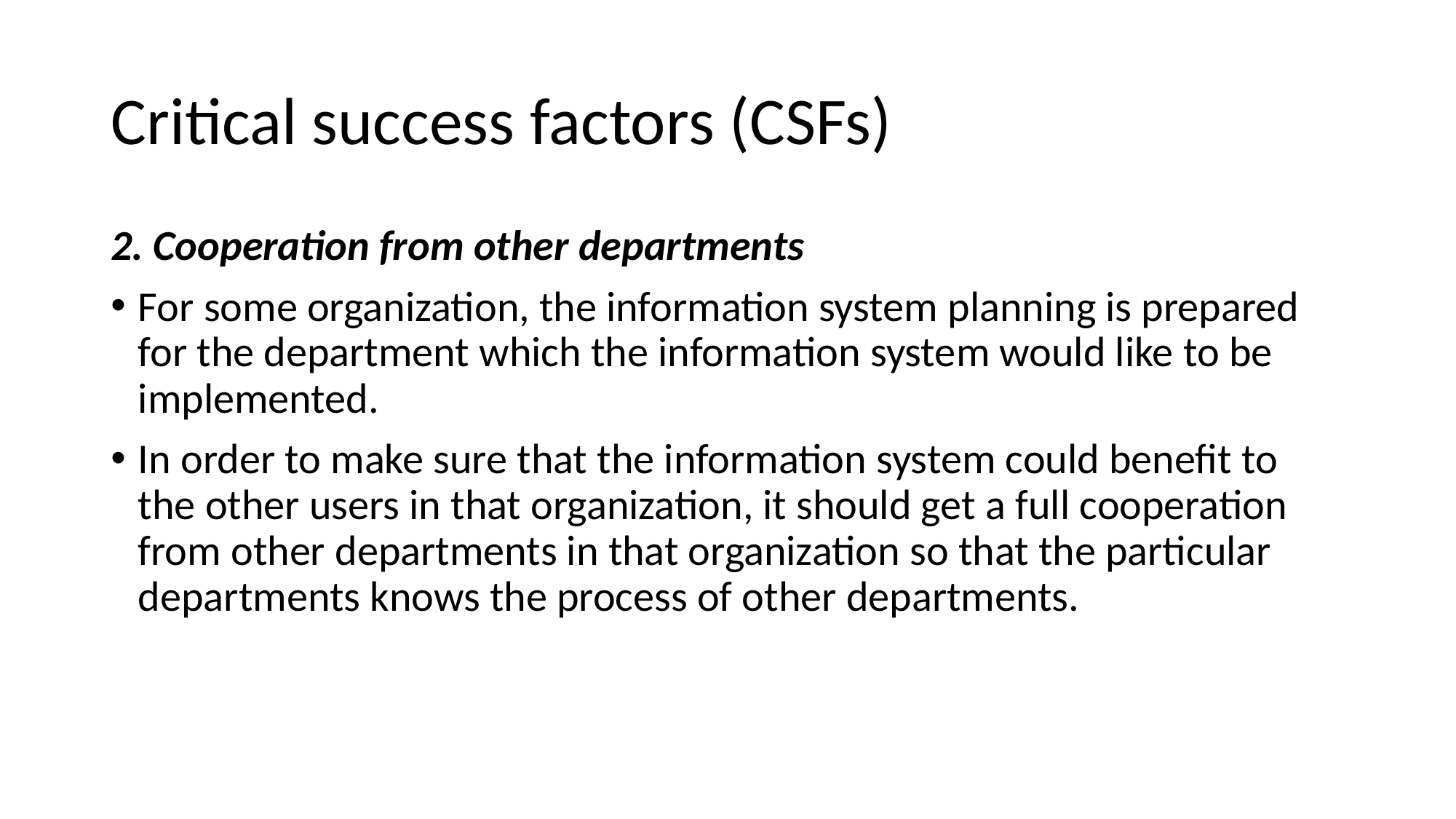

# Critical success factors (CSFs)
2. Cooperation from other departments
For some organization, the information system planning is prepared for the department which the information system would like to be implemented.
In order to make sure that the information system could benefit to the other users in that organization, it should get a full cooperation from other departments in that organization so that the particular departments knows the process of other departments.